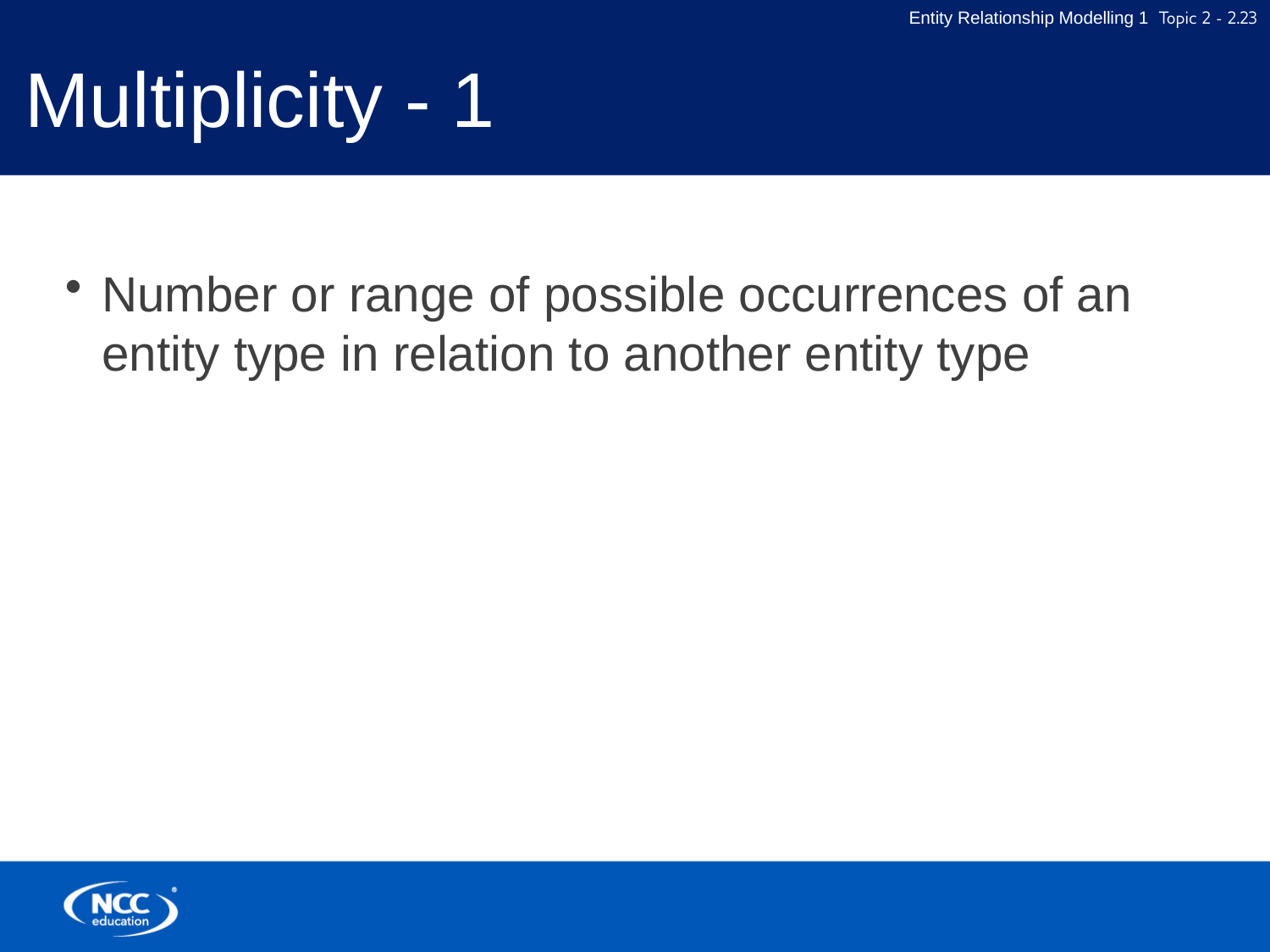

# Multiplicity - 1
Number or range of possible occurrences of an entity type in relation to another entity type